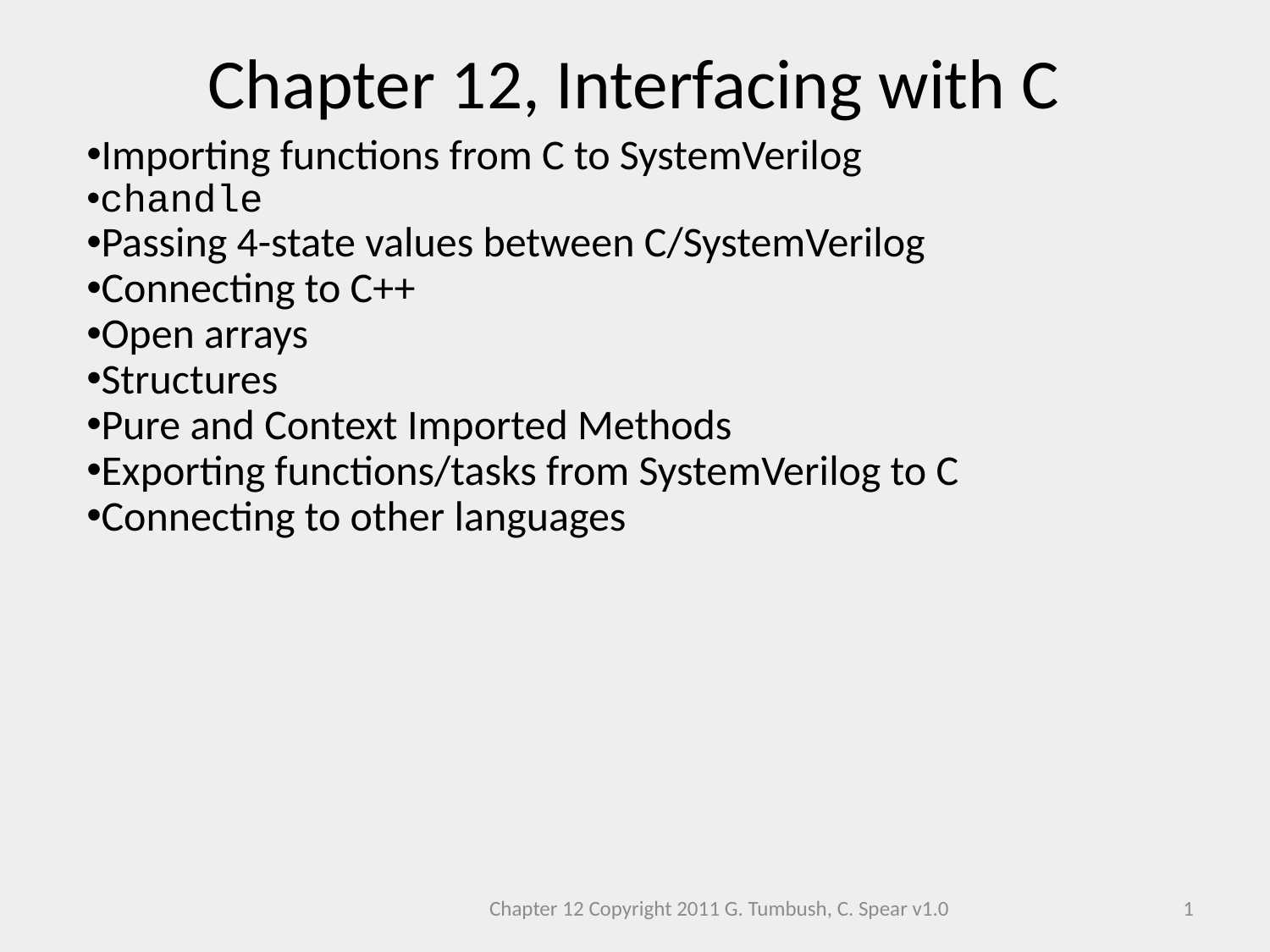

Chapter 12, Interfacing with C
Importing functions from C to SystemVerilog
chandle
Passing 4-state values between C/SystemVerilog
Connecting to C++
Open arrays
Structures
Pure and Context Imported Methods
Exporting functions/tasks from SystemVerilog to C
Connecting to other languages

Chapter 12 Copyright 2011 G. Tumbush, C. Spear v1.0
1